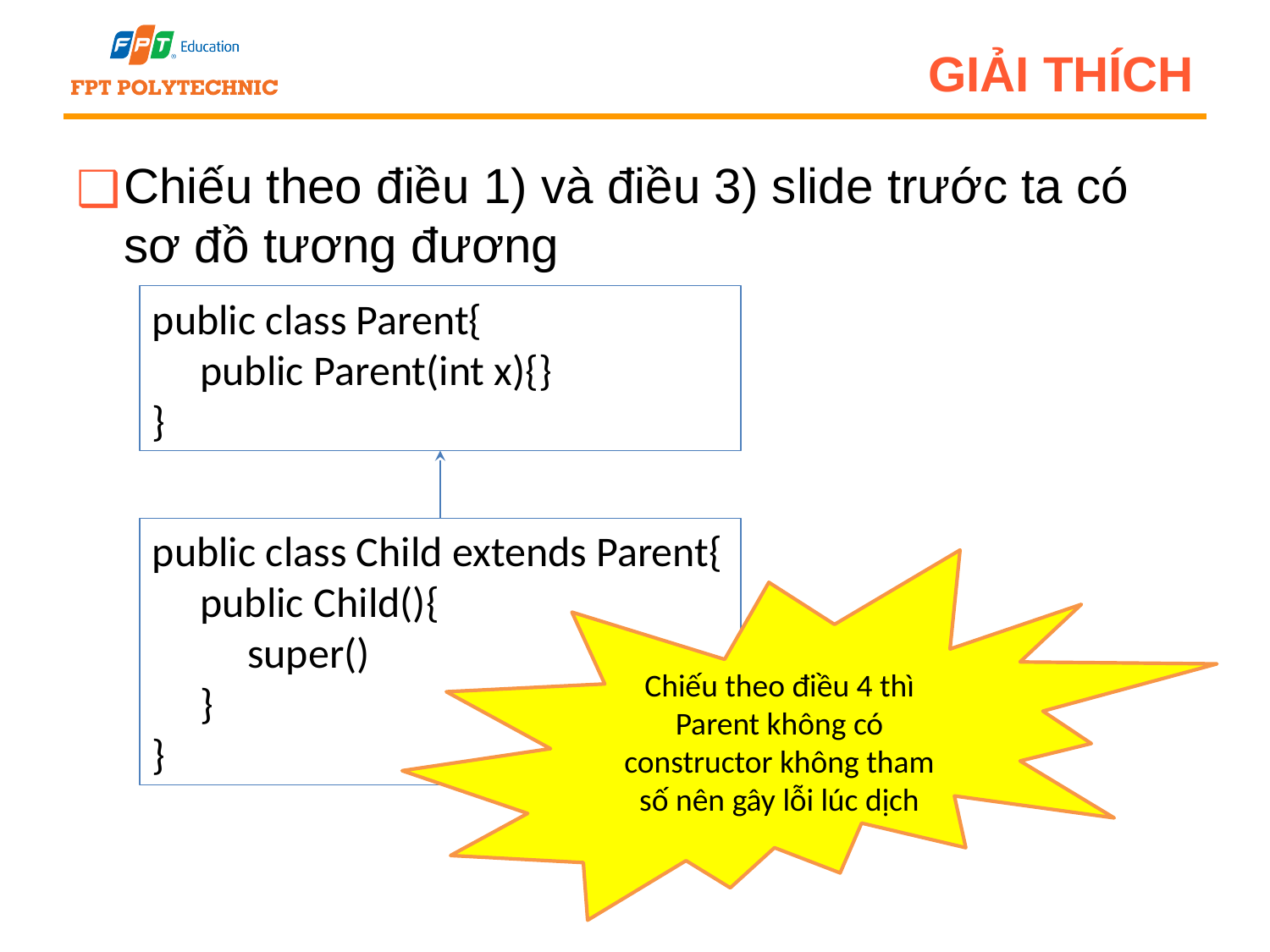

# Giải thích
Chiếu theo điều 1) và điều 3) slide trước ta có sơ đồ tương đương
public class Parent{
     public Parent(int x){}
}
public class Child extends Parent{
     public Child(){
          super()
     }
}
Chiếu theo điều 4 thì Parent không có constructor không tham số nên gây lỗi lúc dịch